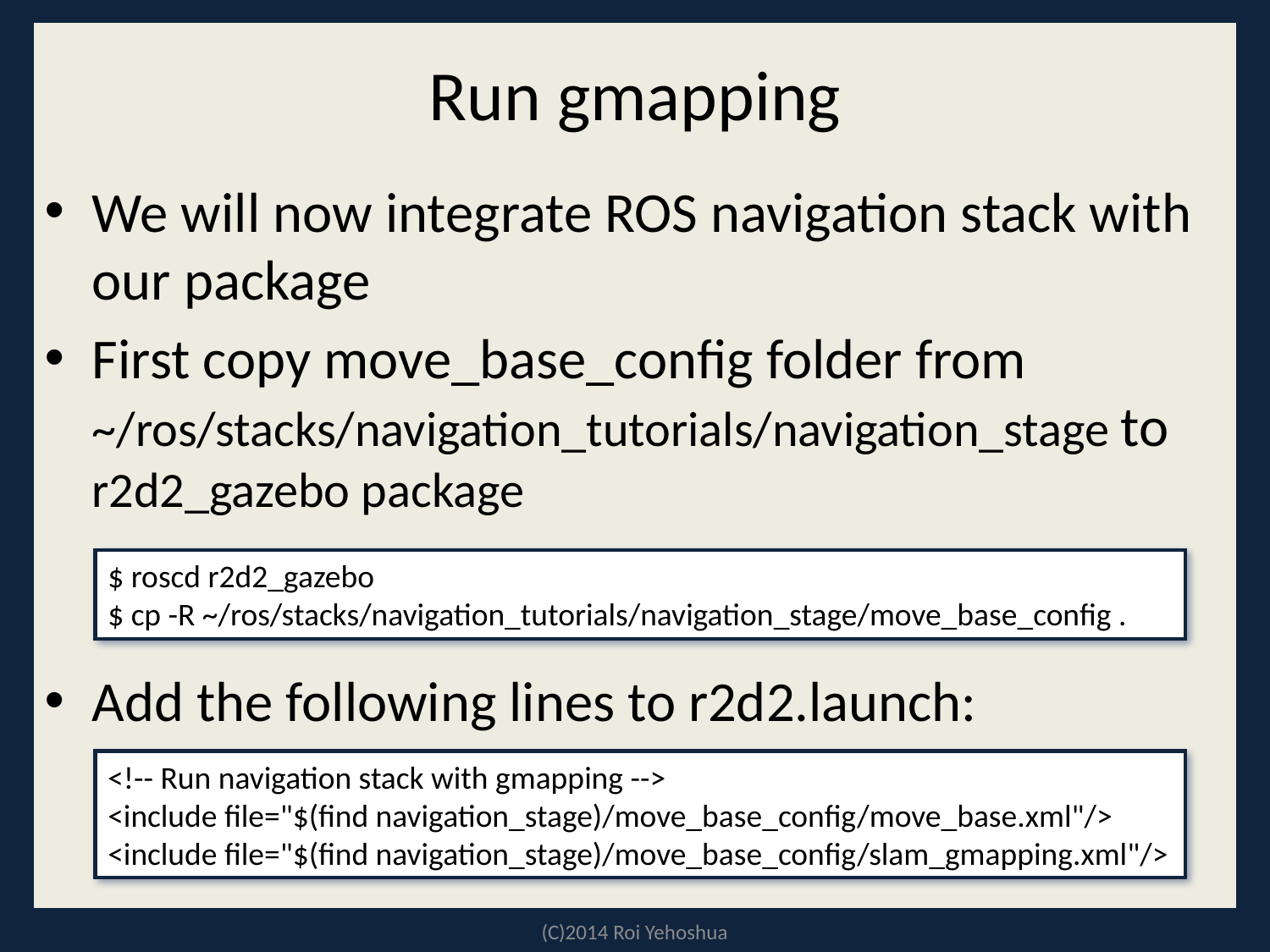

# Run gmapping
We will now integrate ROS navigation stack with our package
First copy move_base_config folder from ~/ros/stacks/navigation_tutorials/navigation_stage to r2d2_gazebo package

Add the following lines to r2d2.launch:

$ roscd r2d2_gazebo
$ cp -R ~/ros/stacks/navigation_tutorials/navigation_stage/move_base_config .
<!-- Run navigation stack with gmapping -->
<include file="$(find navigation_stage)/move_base_config/move_base.xml"/>
<include file="$(find navigation_stage)/move_base_config/slam_gmapping.xml"/>
(C)2014 Roi Yehoshua